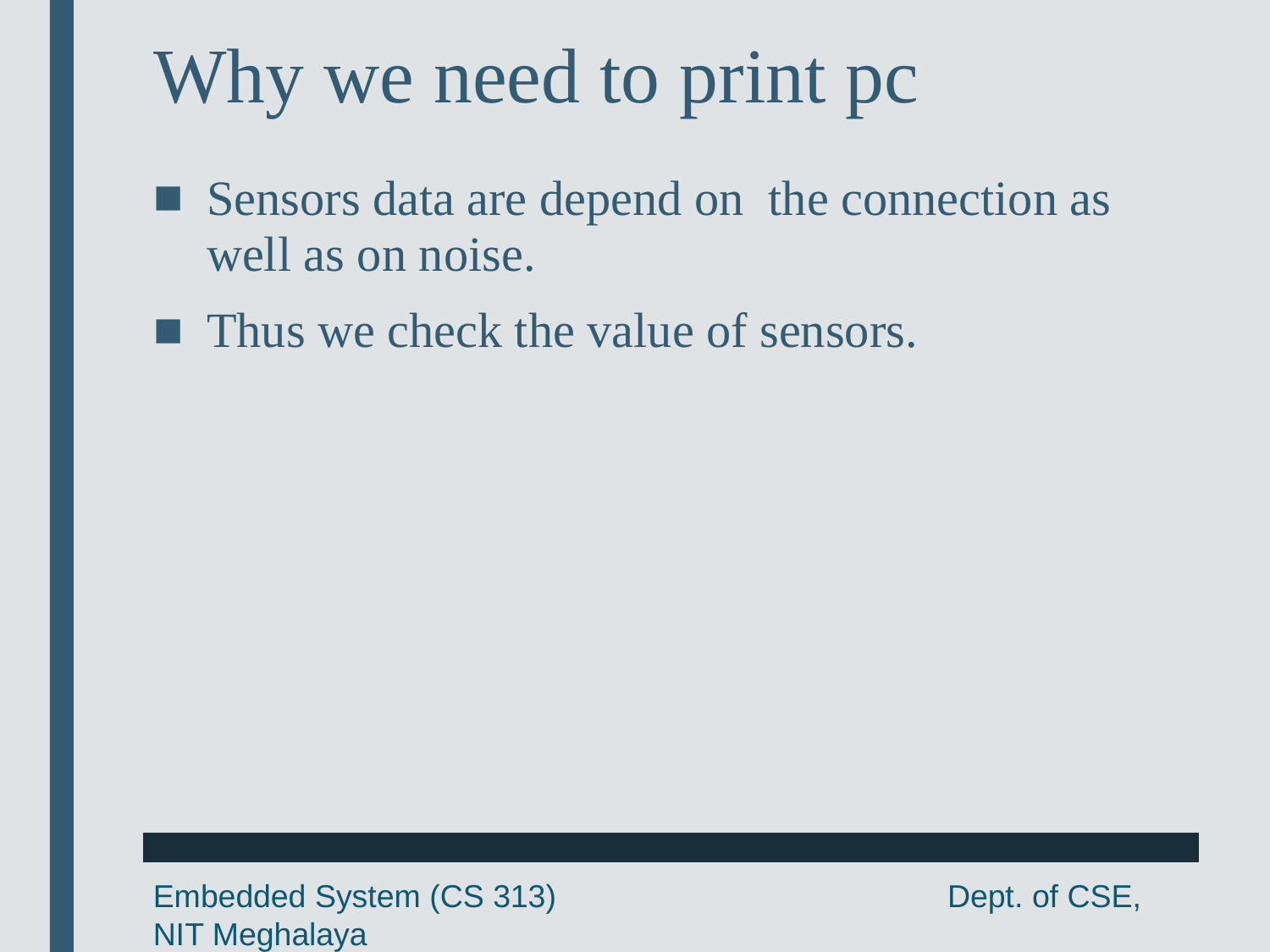

# Why we need to print pc
Sensors data are depend on  the connection as well as on noise.
Thus we check the value of sensors.